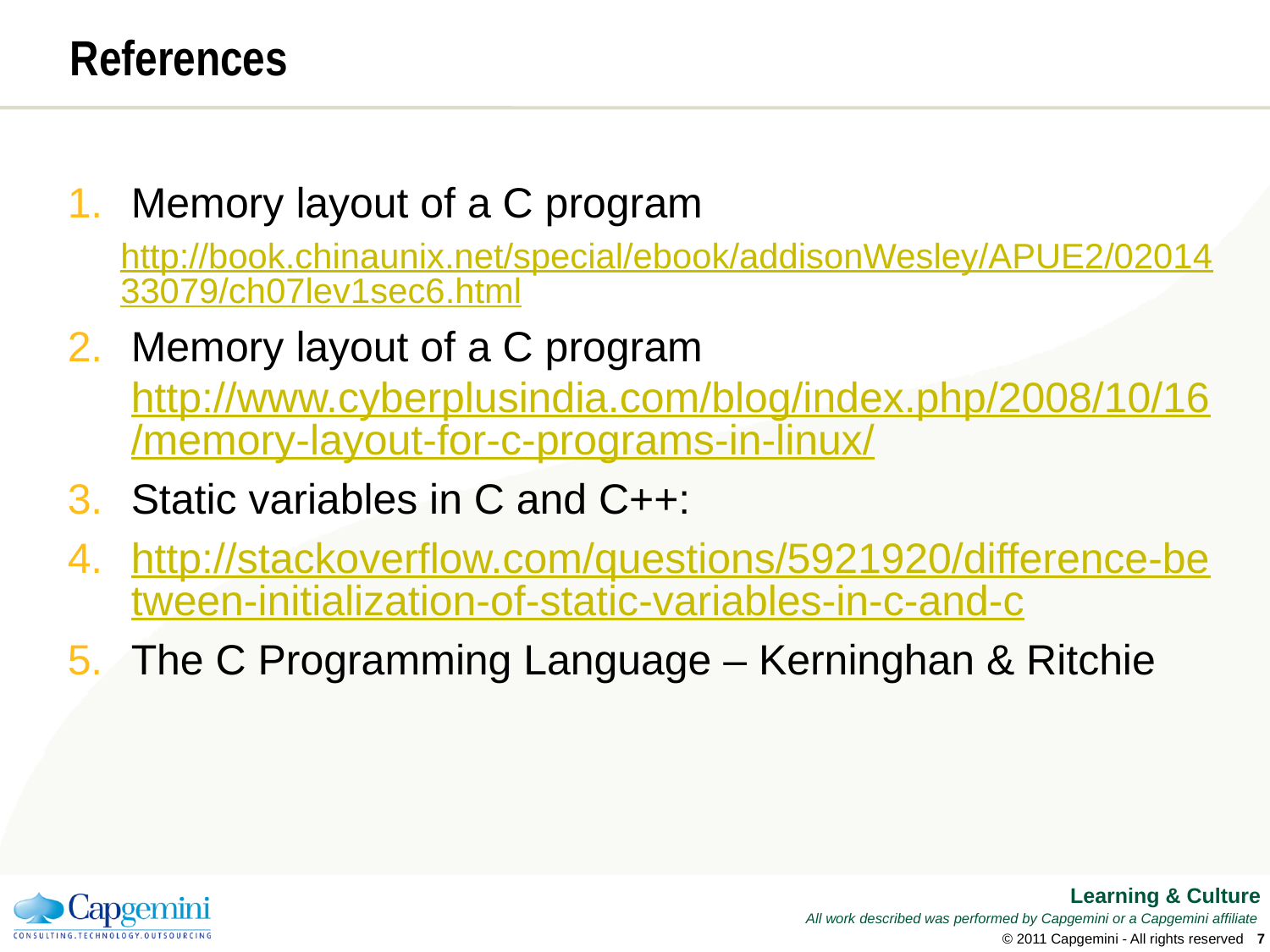

# References
Memory layout of a C program
http://book.chinaunix.net/special/ebook/addisonWesley/APUE2/0201433079/ch07lev1sec6.html
Memory layout of a C program http://www.cyberplusindia.com/blog/index.php/2008/10/16/memory-layout-for-c-programs-in-linux/
Static variables in C and C++:
http://stackoverflow.com/questions/5921920/difference-between-initialization-of-static-variables-in-c-and-c
The C Programming Language – Kerninghan & Ritchie

© 2011 Capgemini - All rights reserved
7